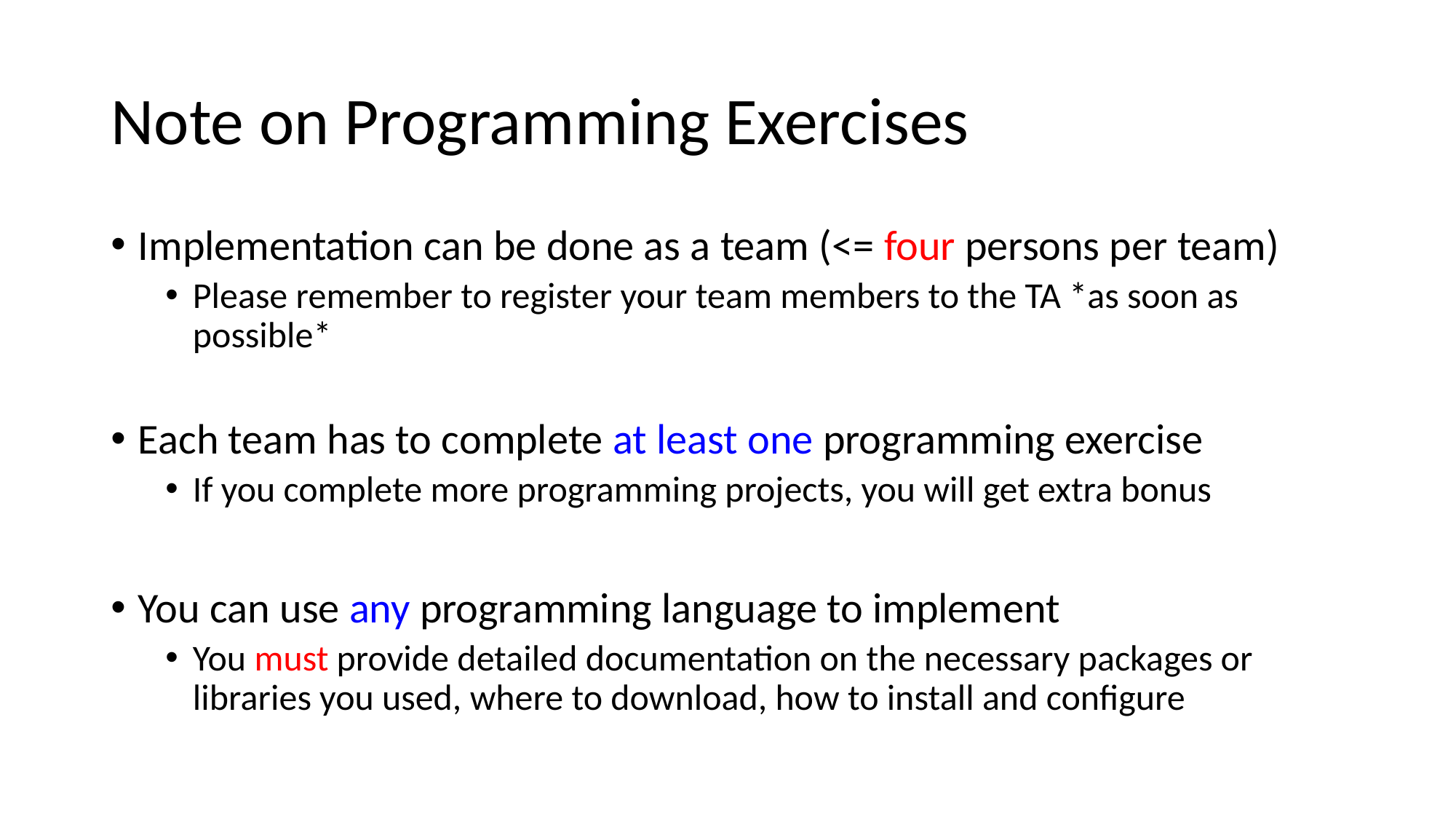

# Note on Programming Exercises
Implementation can be done as a team (<= four persons per team)
Please remember to register your team members to the TA *as soon as possible*

Each team has to complete at least one programming exercise
If you complete more programming projects, you will get extra bonus

You can use any programming language to implement
You must provide detailed documentation on the necessary packages or libraries you used, where to download, how to install and configure